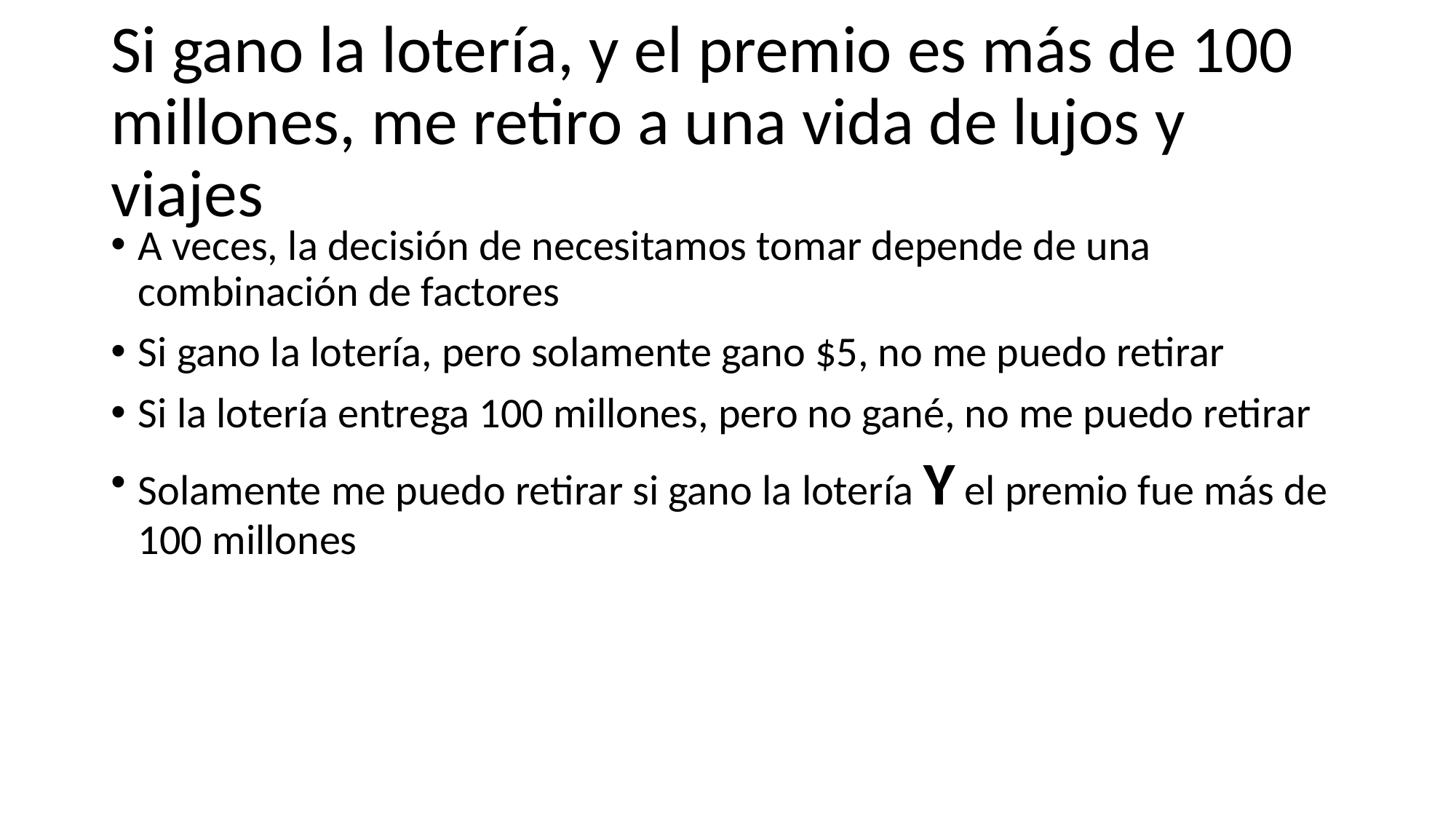

# Si gano la lotería, y el premio es más de 100 millones, me retiro a una vida de lujos y viajes
A veces, la decisión de necesitamos tomar depende de una combinación de factores
Si gano la lotería, pero solamente gano $5, no me puedo retirar
Si la lotería entrega 100 millones, pero no gané, no me puedo retirar
Solamente me puedo retirar si gano la lotería Y el premio fue más de 100 millones